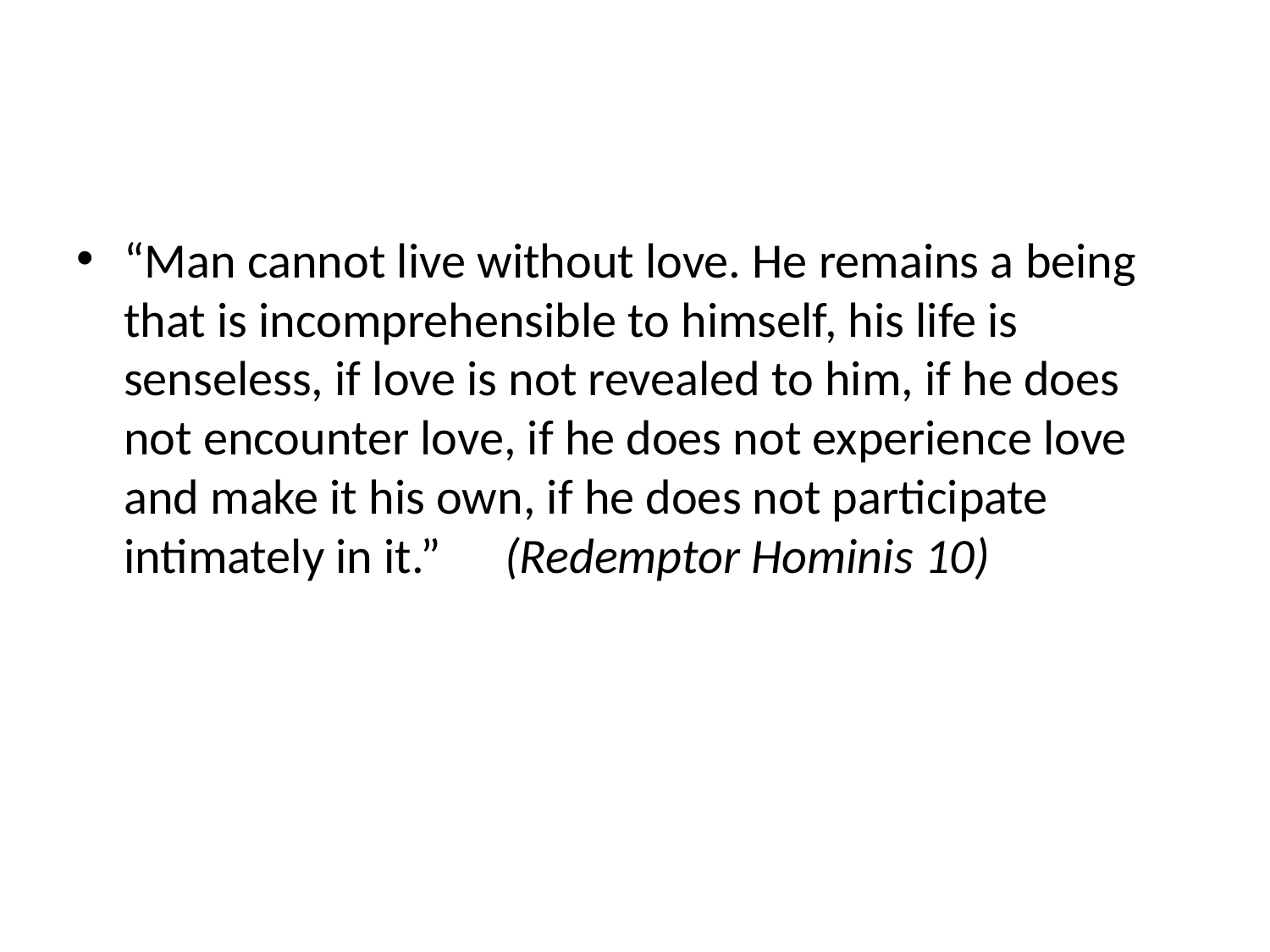

#
“Man cannot live without love. He remains a being that is incomprehensible to himself, his life is senseless, if love is not revealed to him, if he does not encounter love, if he does not experience love and make it his own, if he does not participate intimately in it.”	(Redemptor Hominis 10)